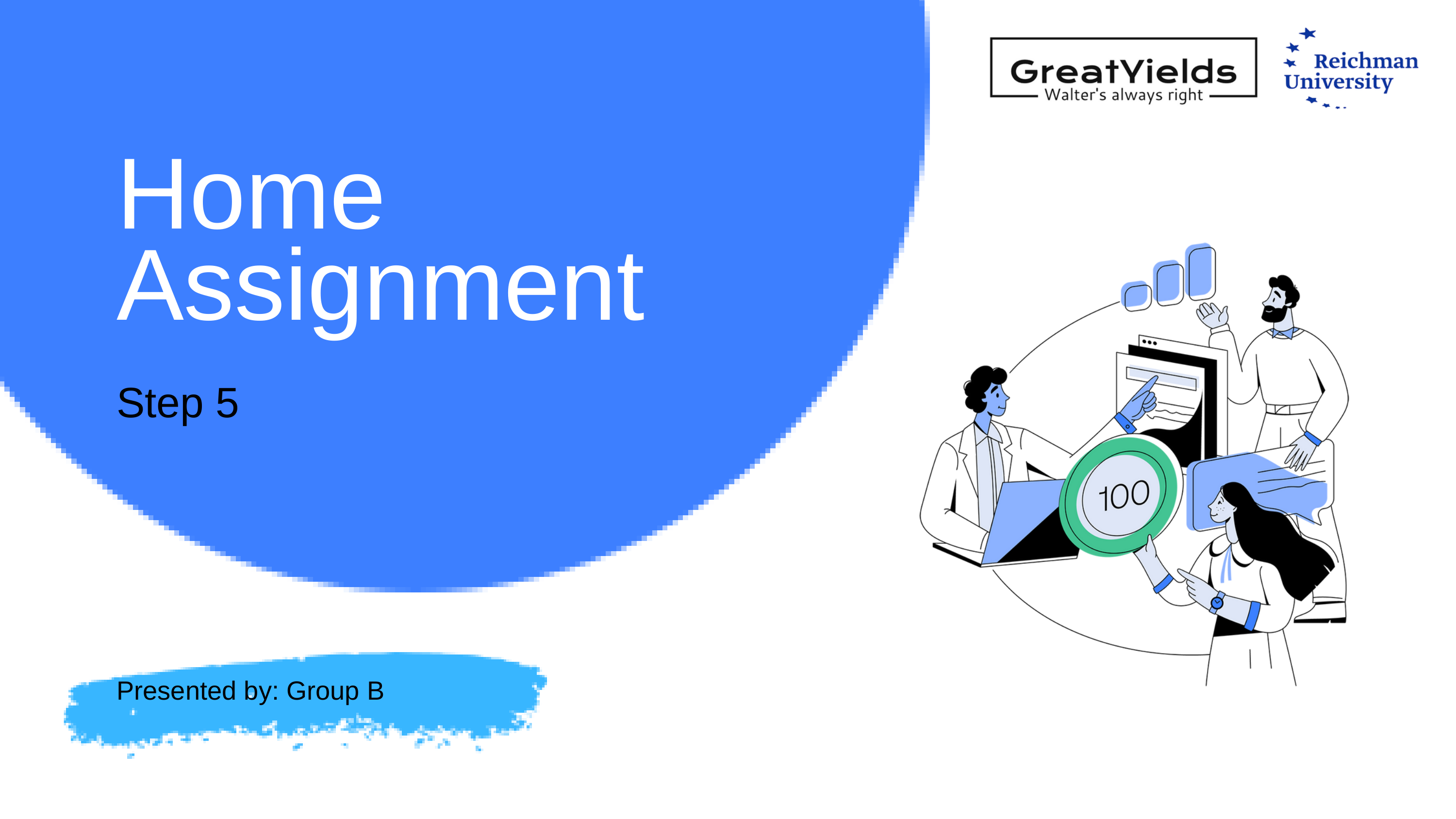

Home
Assignment

Step 5

Presented by: Group B